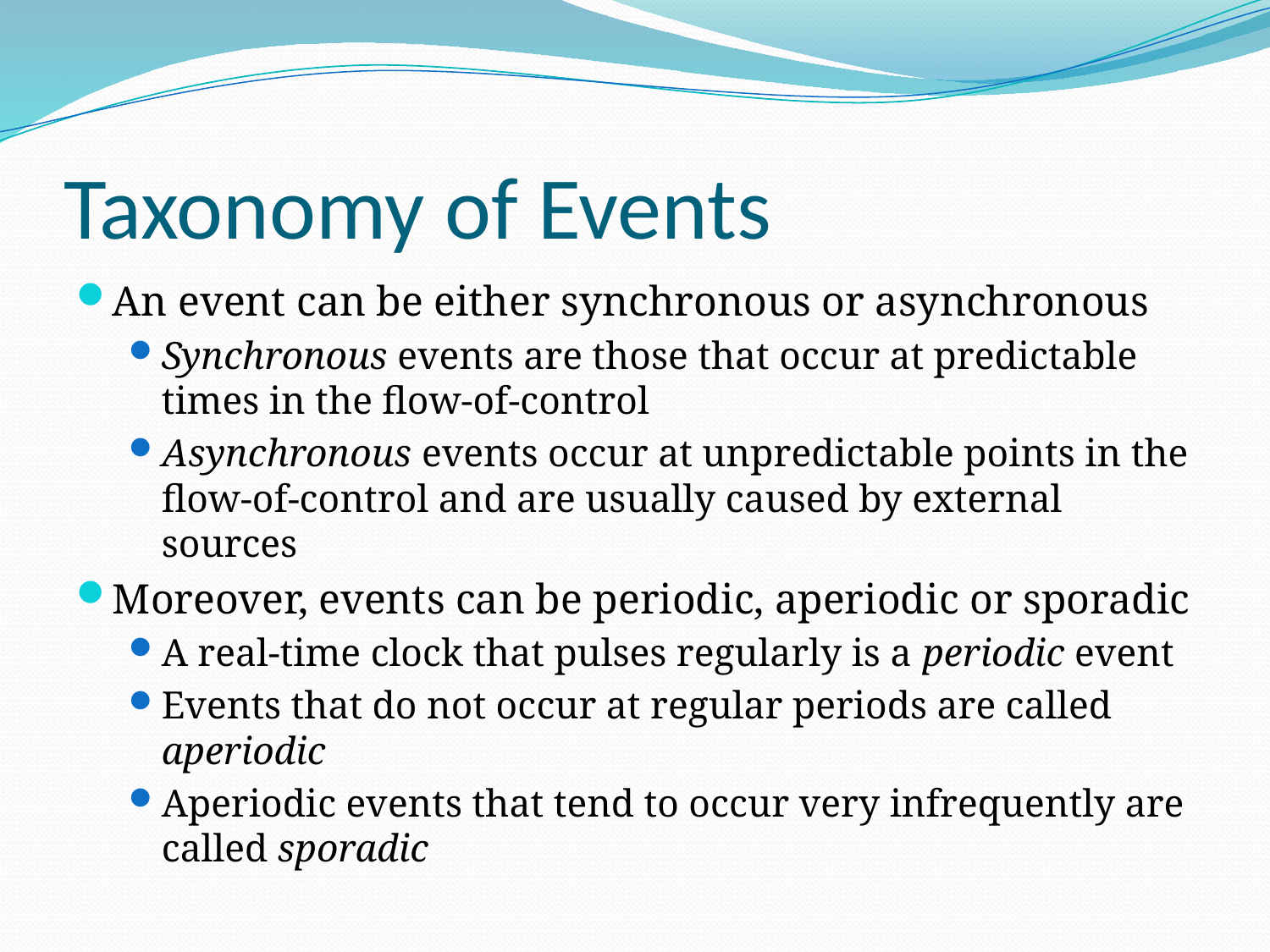

# Taxonomy of Events
An event can be either synchronous or asynchronous
Synchronous events are those that occur at predictable times in the flow-of-control
Asynchronous events occur at unpredictable points in the flow-of-control and are usually caused by external sources
Moreover, events can be periodic, aperiodic or sporadic
A real-time clock that pulses regularly is a periodic event
Events that do not occur at regular periods are called aperiodic
Aperiodic events that tend to occur very infrequently are called sporadic